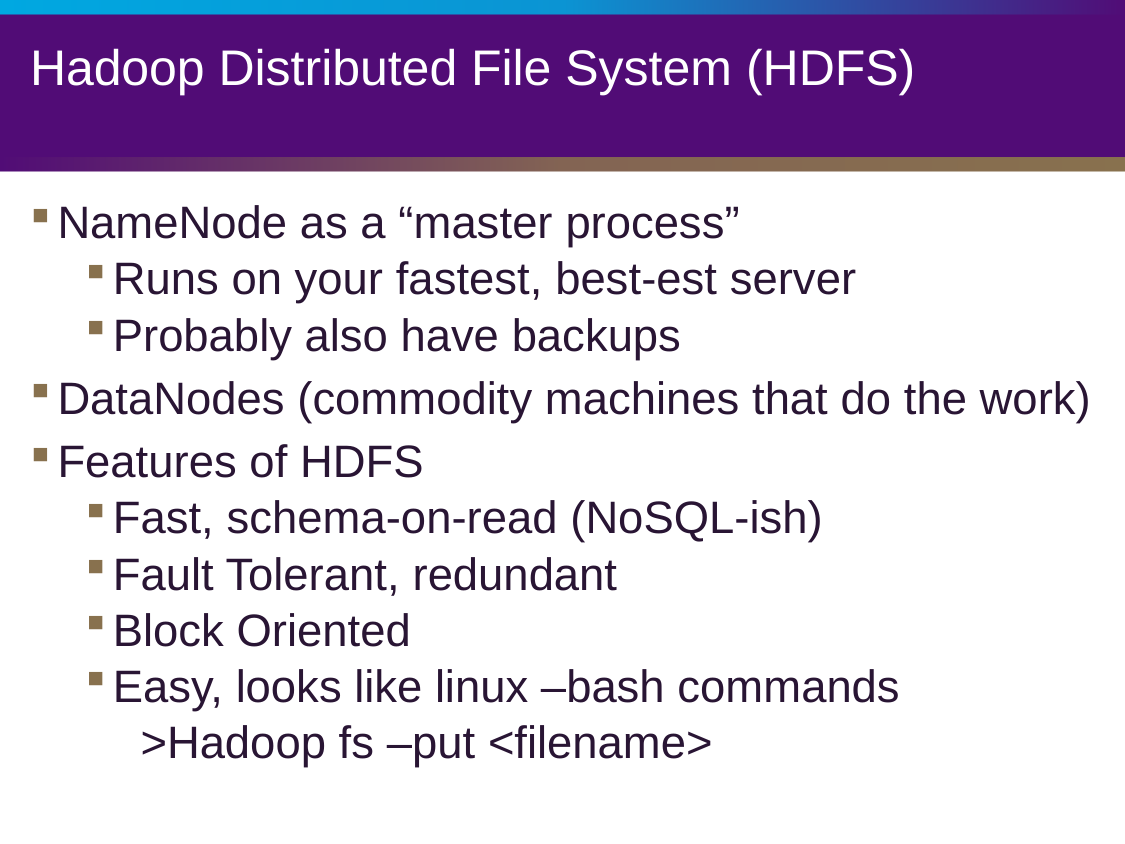

# Hadoop Distributed File System (HDFS)
NameNode as a “master process”
Runs on your fastest, best-est server
Probably also have backups
DataNodes (commodity machines that do the work)
Features of HDFS
Fast, schema-on-read (NoSQL-ish)
Fault Tolerant, redundant
Block Oriented
Easy, looks like linux –bash commands
>Hadoop fs –put <filename>